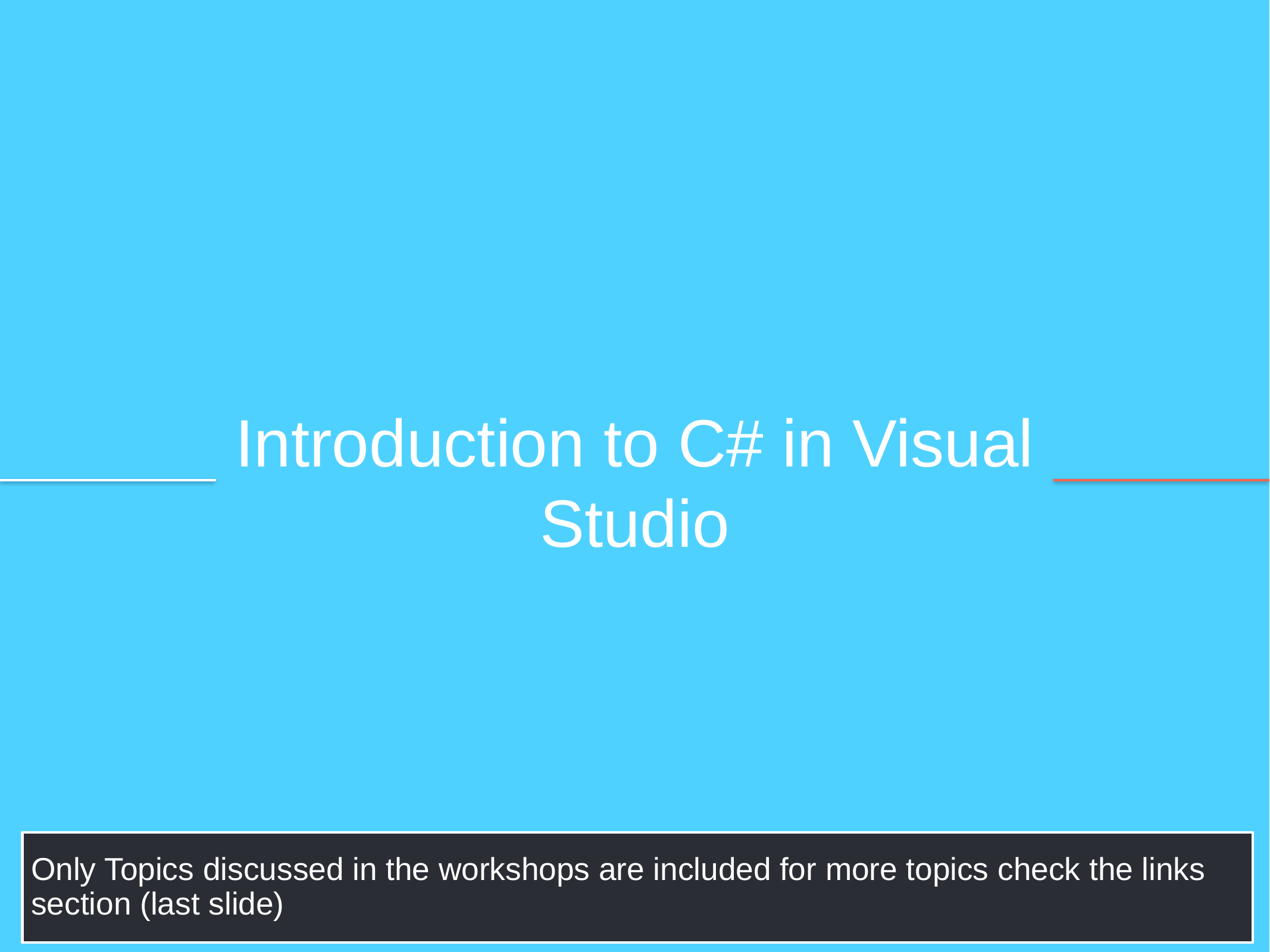

Introduction to C# in Visual Studio
Only Topics discussed in the workshops are included for more topics check the links section (last slide)
World One Powerful Presentation Template